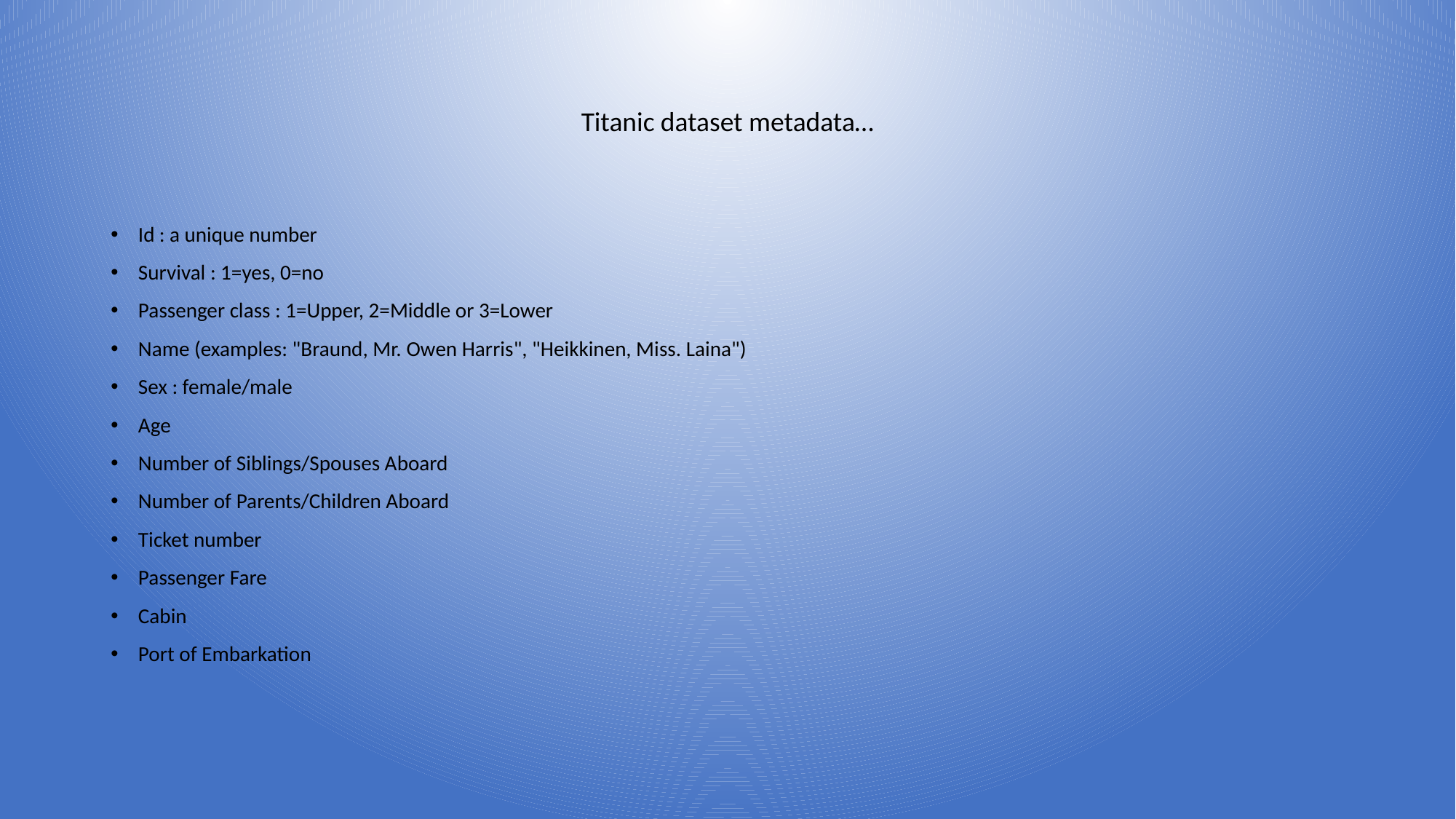

# Titanic dataset metadata…
Id : a unique number
Survival : 1=yes, 0=no
Passenger class : 1=Upper, 2=Middle or 3=Lower
Name (examples: "Braund, Mr. Owen Harris", "Heikkinen, Miss. Laina")
Sex : female/male
Age
Number of Siblings/Spouses Aboard
Number of Parents/Children Aboard
Ticket number
Passenger Fare
Cabin
Port of Embarkation